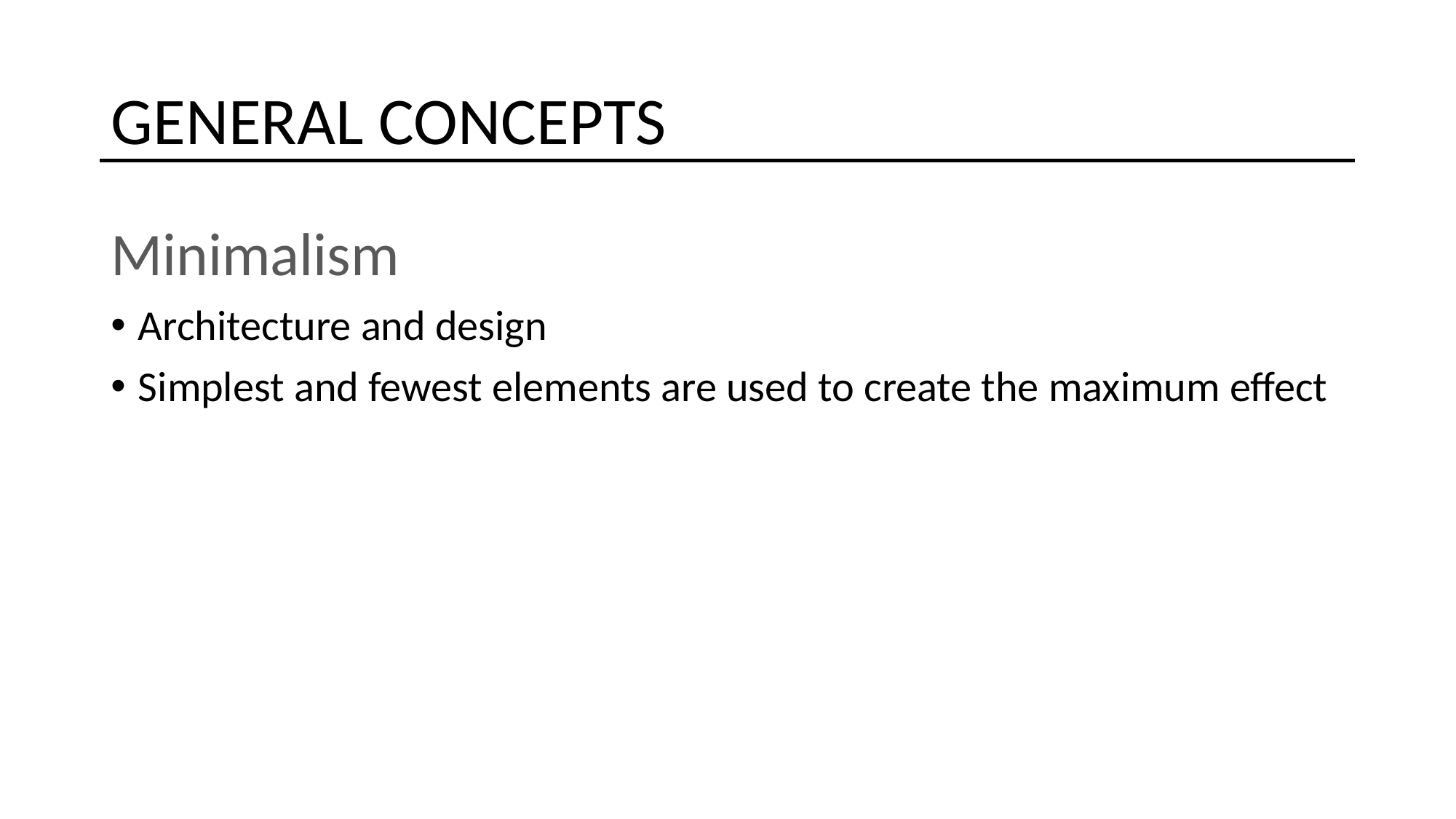

# GENERAL CONCEPTS
Minimalism
Architecture and design
Simplest and fewest elements are used to create the maximum effect